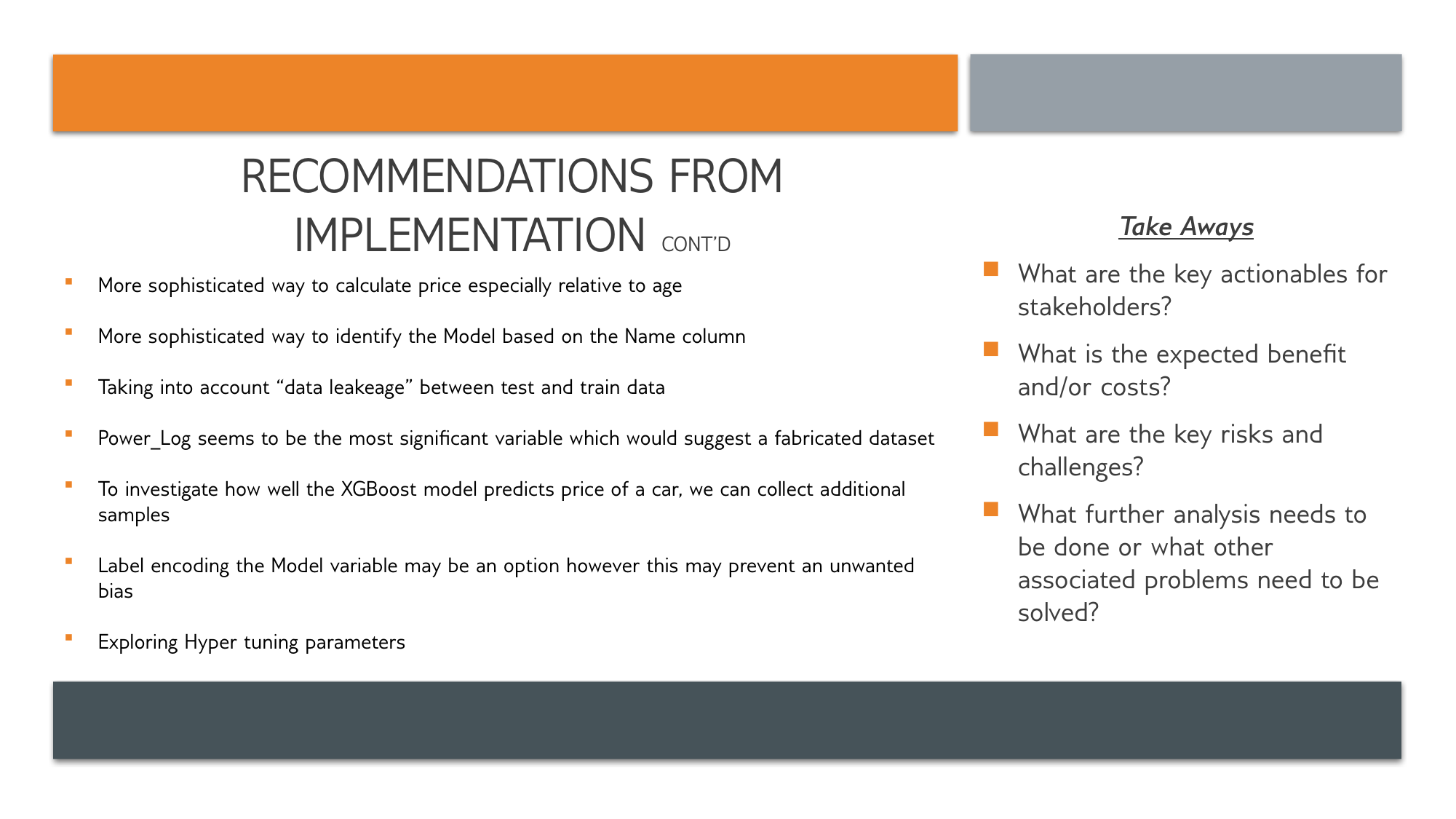

# Recommendations frOM Implementation cont’d
Take Aways
What are the key actionables for stakeholders?
What is the expected benefit and/or costs?
What are the key risks and challenges?
What further analysis needs to be done or what other associated problems need to be solved?
More sophisticated way to calculate price especially relative to age

More sophisticated way to identify the Model based on the Name column

Taking into account “data leakeage” between test and train data

Power_Log seems to be the most significant variable which would suggest a fabricated dataset

To investigate how well the XGBoost model predicts price of a car, we can collect additional samples

Label encoding the Model variable may be an option however this may prevent an unwanted bias

Exploring Hyper tuning parameters